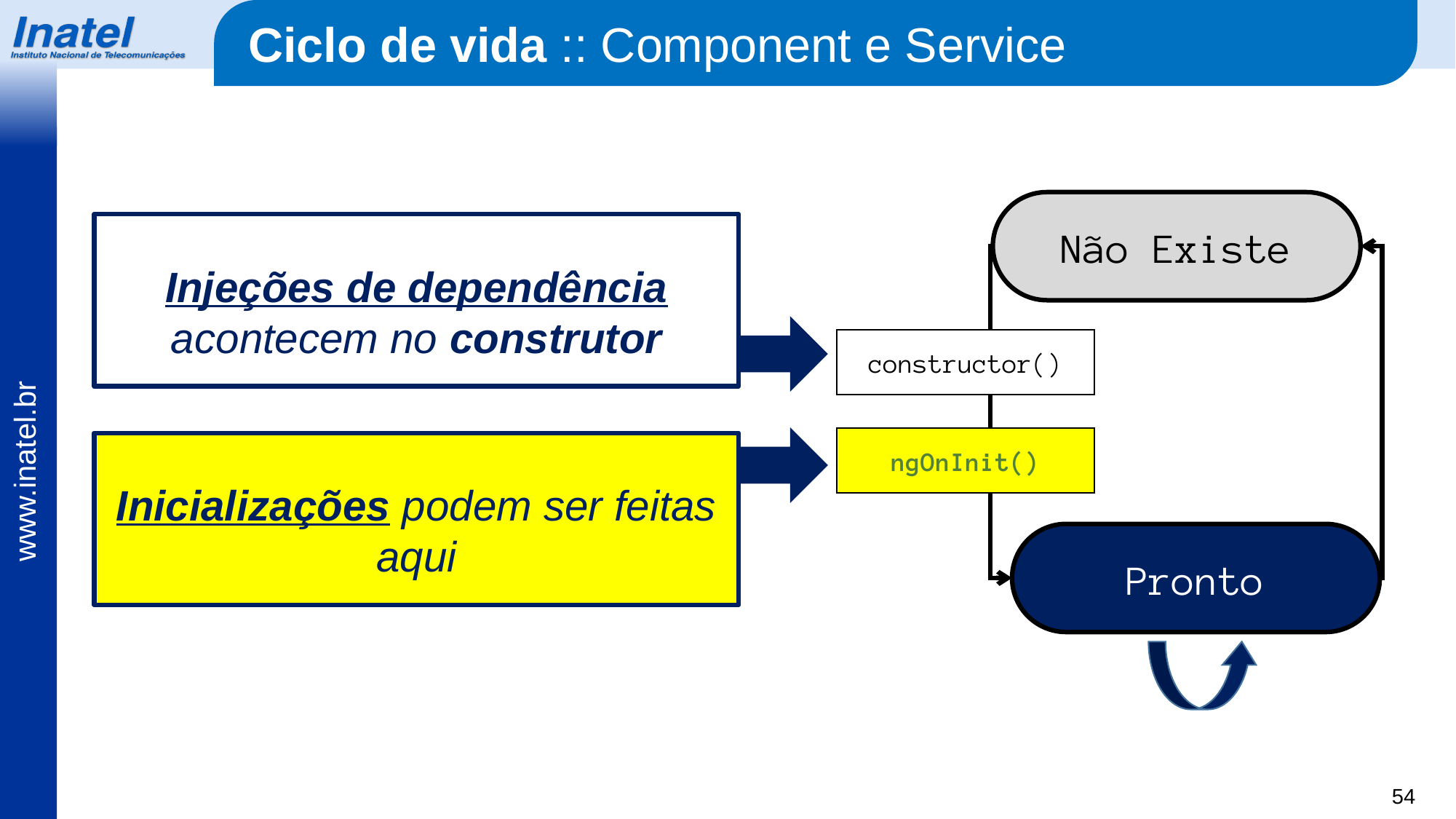

Ciclo de vida :: Component e Service
Não Existe
Injeções de dependência acontecem no construtor

constructor()
ngOnInit()
Inicializações podem ser feitas aqui

Pronto